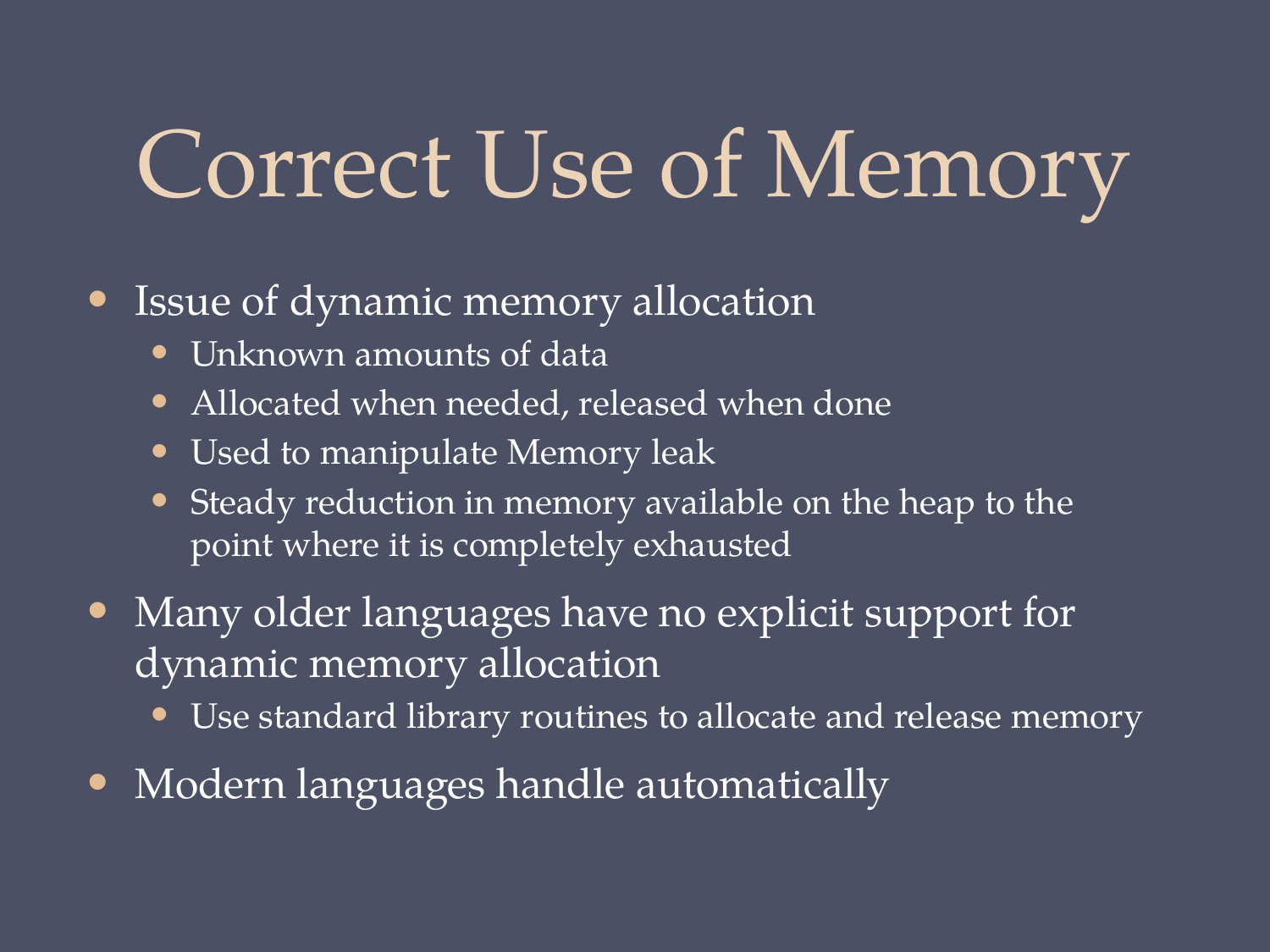

# Correct Use of Memory
Issue of dynamic memory allocation
Unknown amounts of data
Allocated when needed, released when done
Used to manipulate Memory leak
Steady reduction in memory available on the heap to the point where it is completely exhausted
Many older languages have no explicit support for dynamic memory allocation
Use standard library routines to allocate and release memory
Modern languages handle automatically